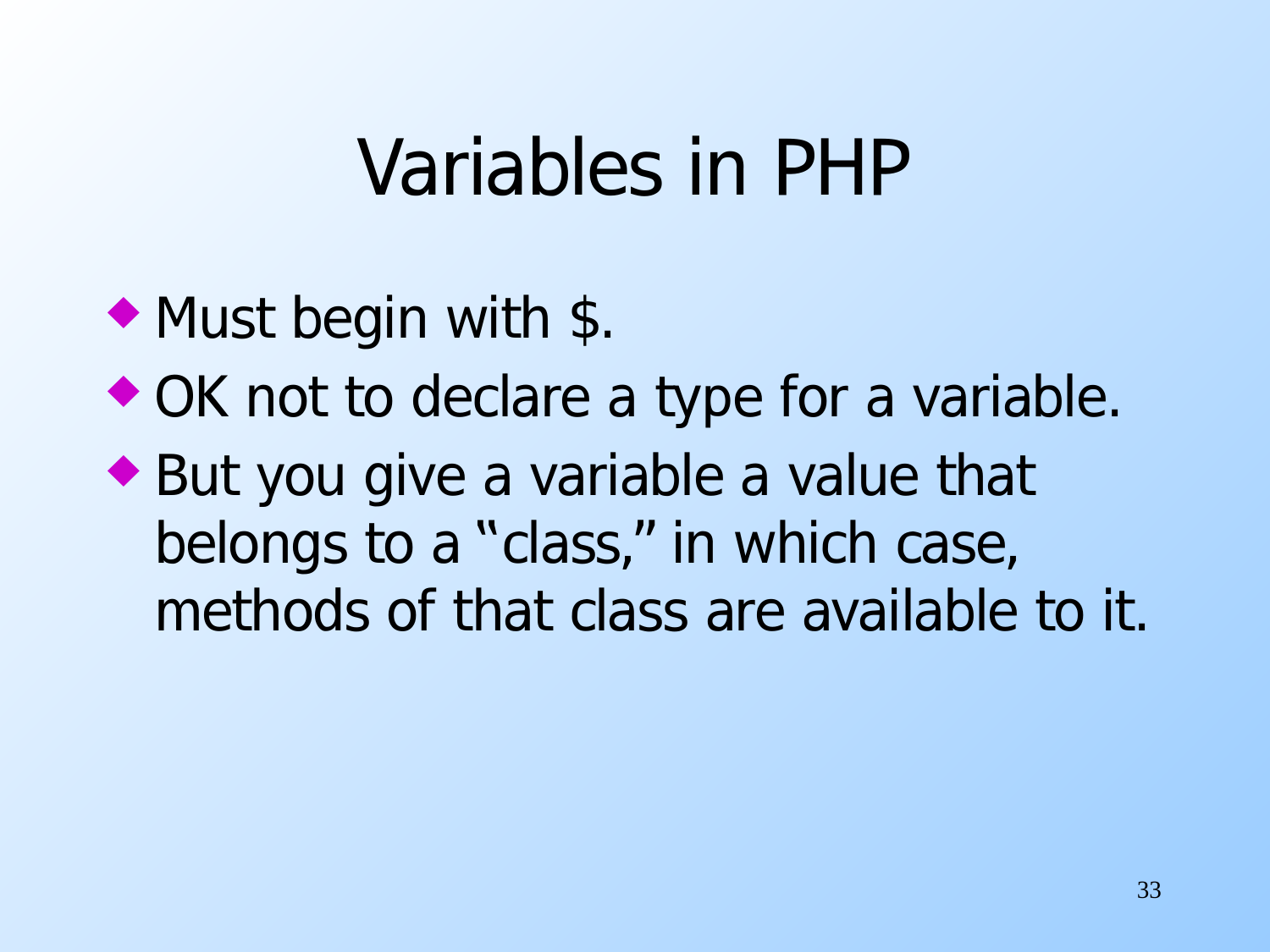

# Variables in PHP
Must begin with $.
OK not to declare a type for a variable.
But you give a variable a value that belongs to a “class,” in which case, methods of that class are available to it.
33